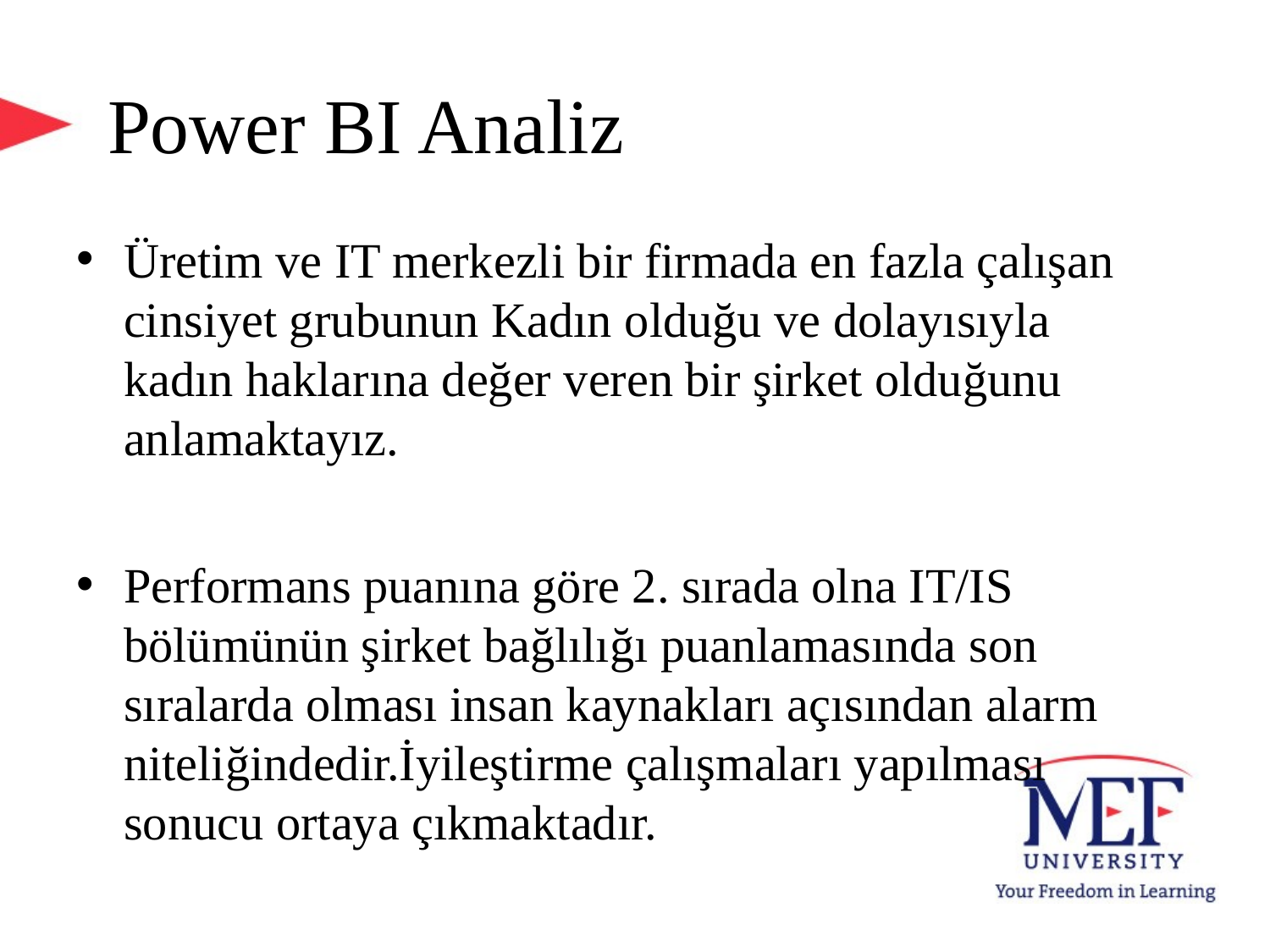

# Power BI Analiz
Üretim ve IT merkezli bir firmada en fazla çalışan cinsiyet grubunun Kadın olduğu ve dolayısıyla kadın haklarına değer veren bir şirket olduğunu anlamaktayız.

Performans puanına göre 2. sırada olna IT/IS bölümünün şirket bağlılığı puanlamasında son sıralarda olması insan kaynakları açısından alarm niteliğindedir.İyileştirme çalışmaları yapılması sonucu ortaya çıkmaktadır.